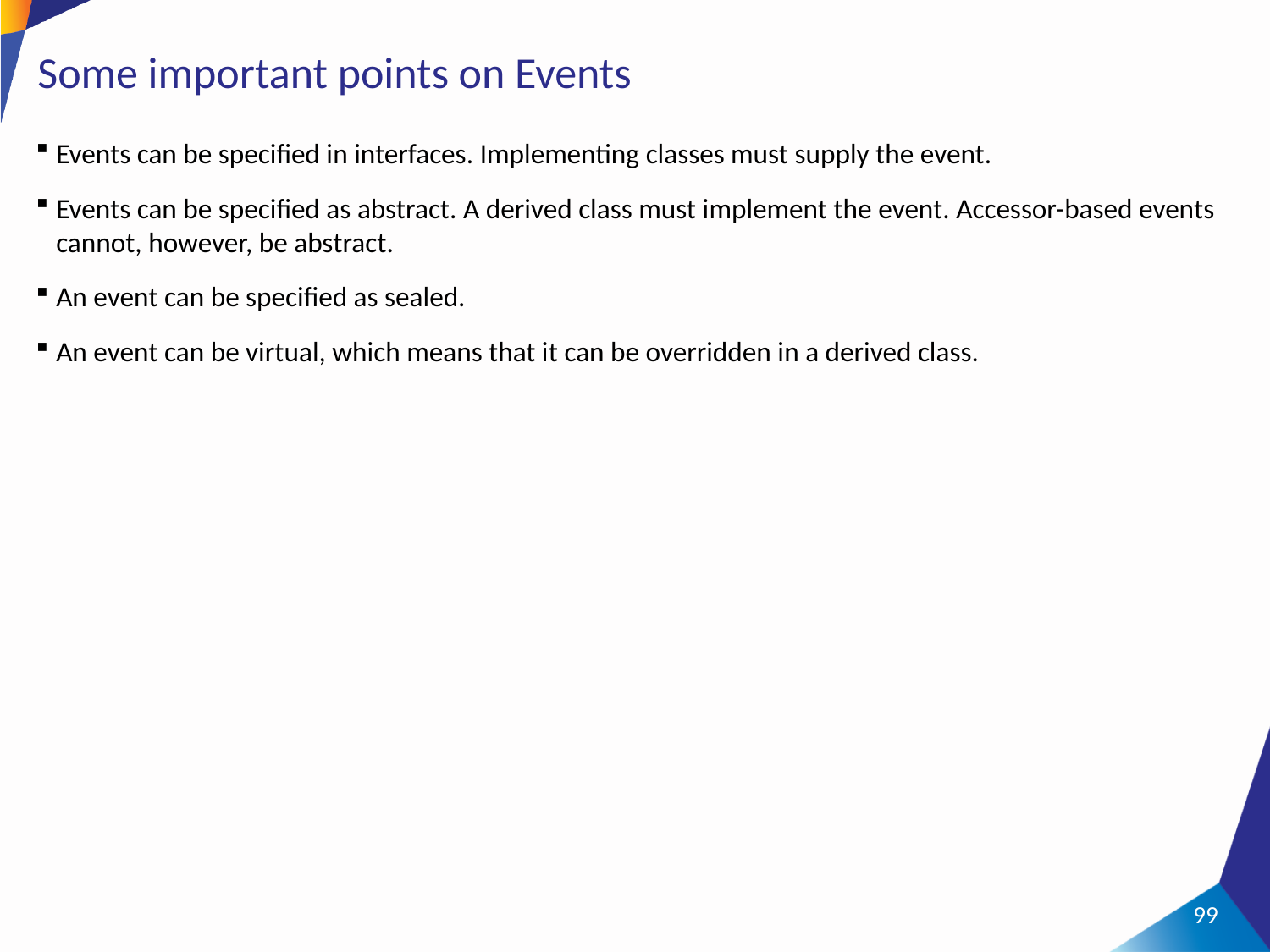

# Some important points on Events
Events can be specified in interfaces. Implementing classes must supply the event.
Events can be specified as abstract. A derived class must implement the event. Accessor-based events cannot, however, be abstract.
An event can be specified as sealed.
An event can be virtual, which means that it can be overridden in a derived class.